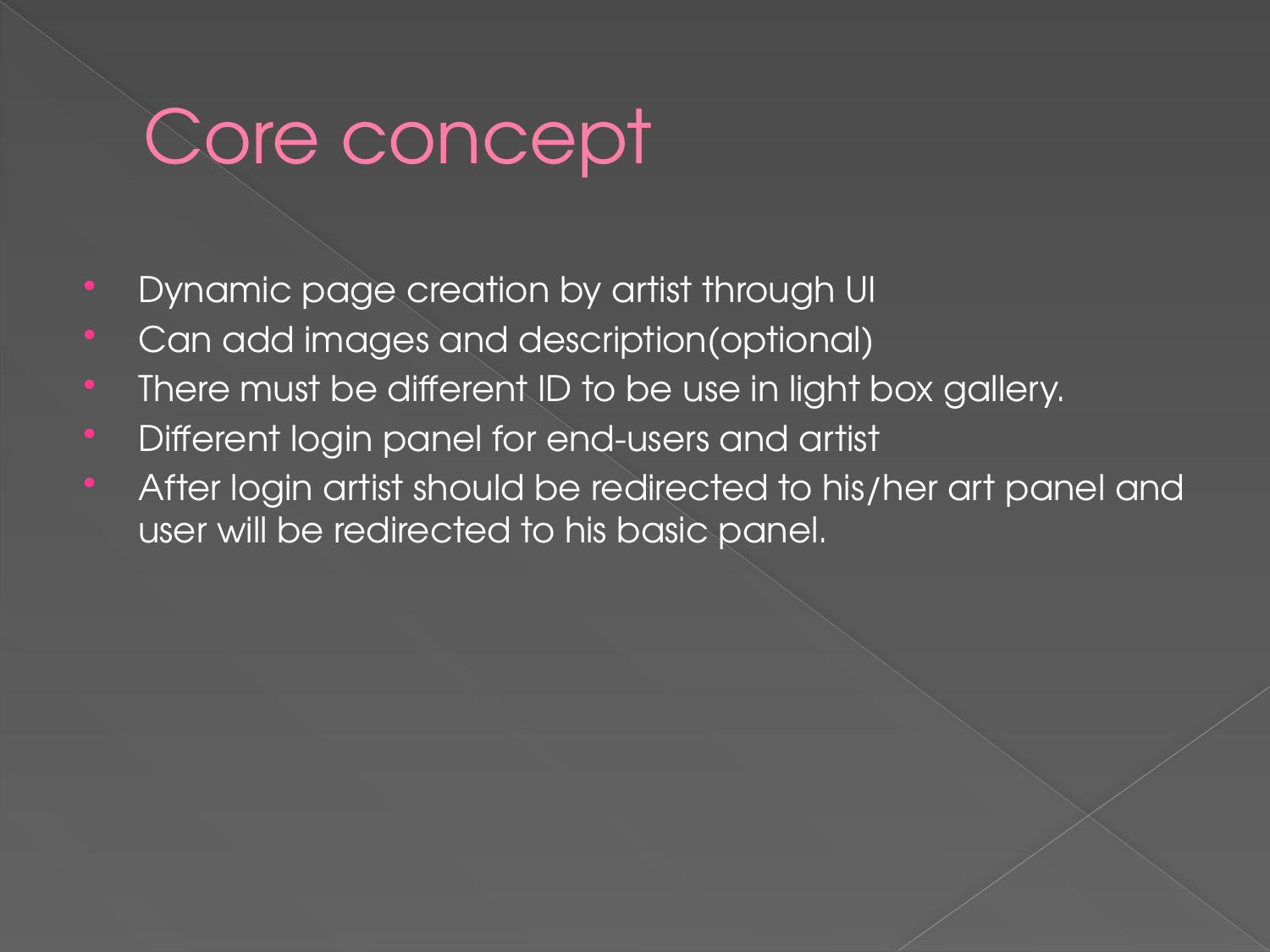

# Core concept
Dynamic page creation by artist through UI
Can add images and description(optional)
There must be different ID to be use in light box gallery.
Different login panel for end-users and artist
After login artist should be redirected to his/her art panel and user will be redirected to his basic panel.